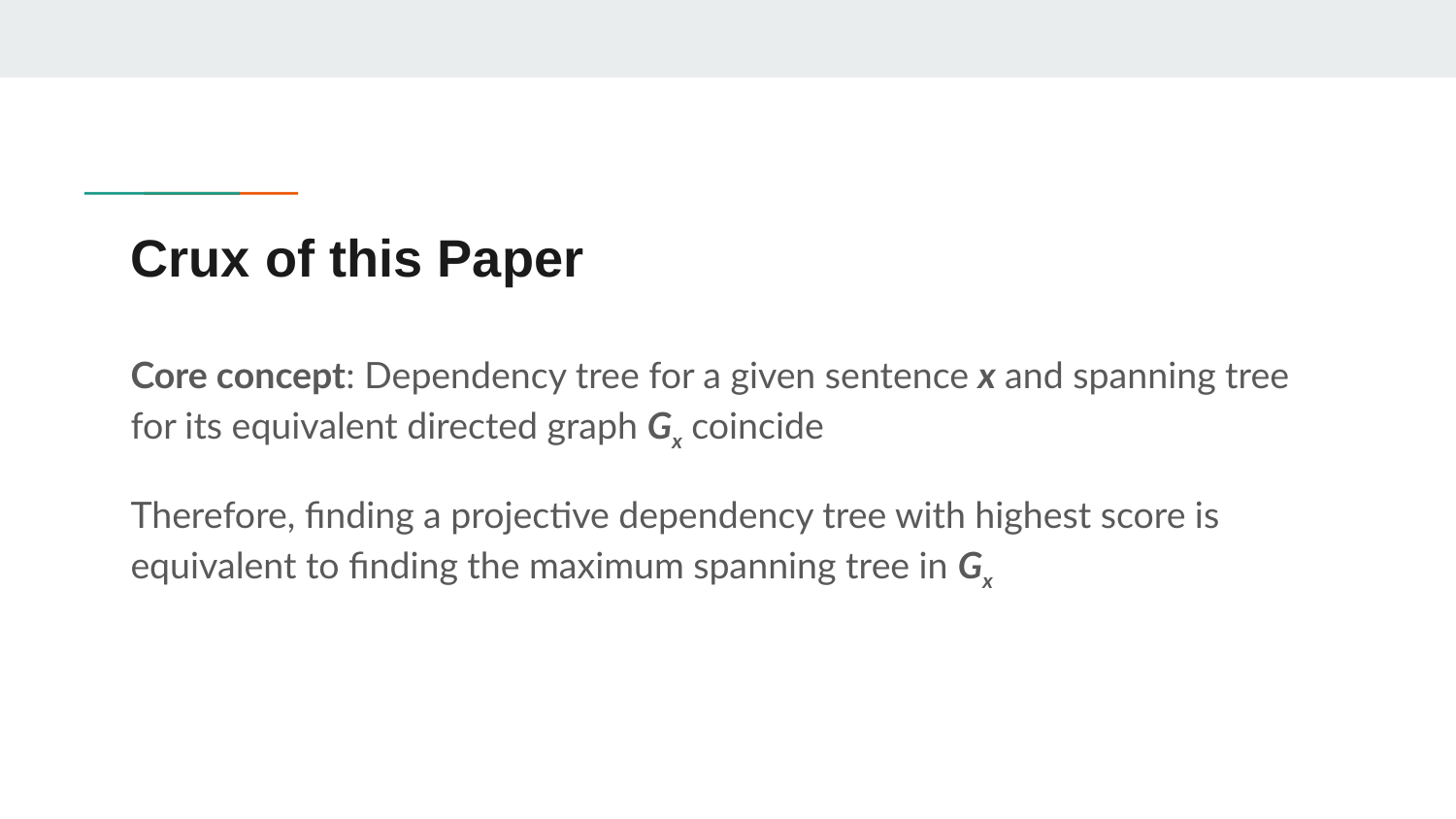

# Crux of this Paper
Core concept: Dependency tree for a given sentence x and spanning tree for its equivalent directed graph Gx coincide
Therefore, finding a projective dependency tree with highest score is equivalent to finding the maximum spanning tree in Gx